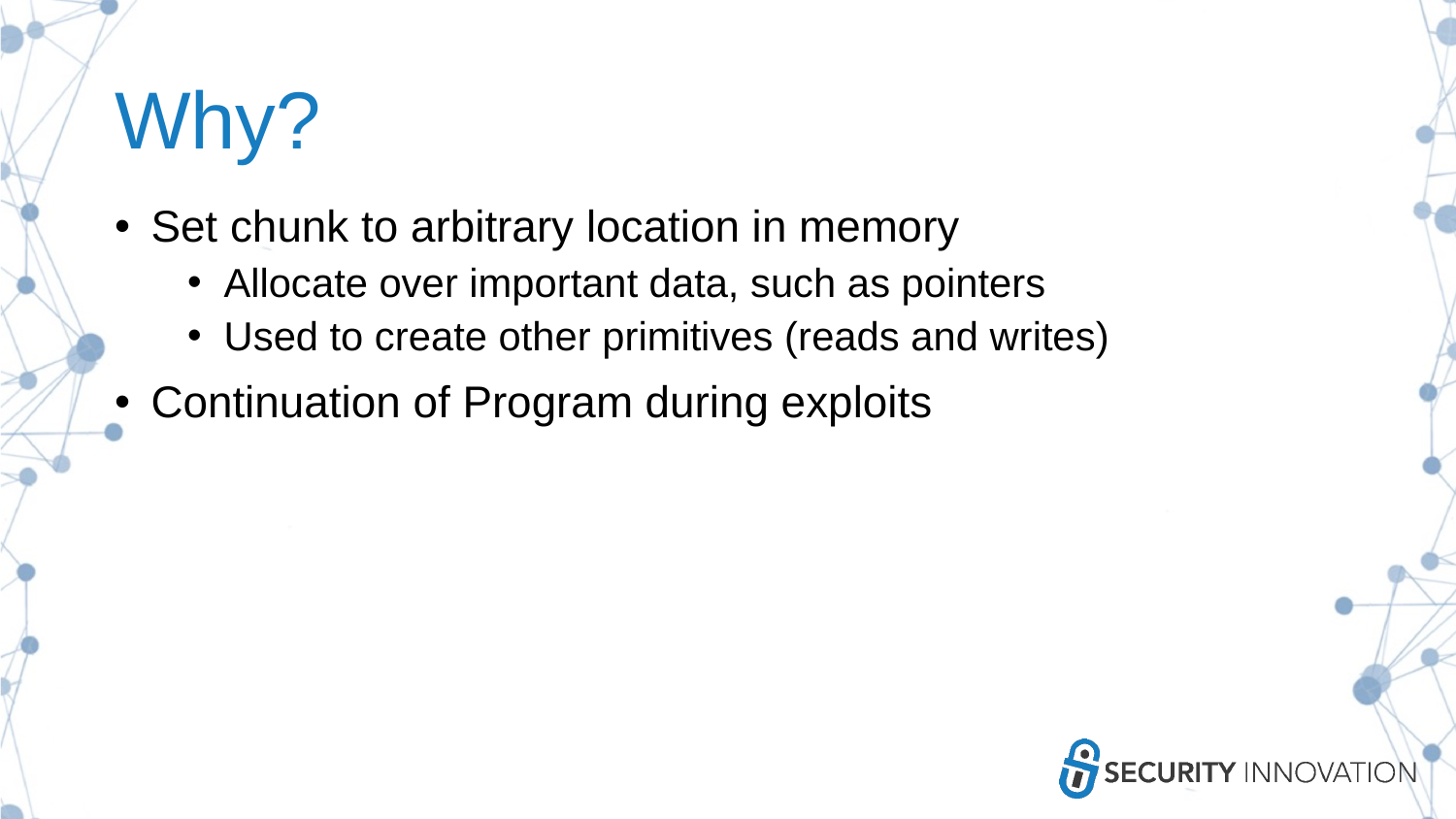

# Why?
Set chunk to arbitrary location in memory
Allocate over important data, such as pointers
Used to create other primitives (reads and writes)
Continuation of Program during exploits